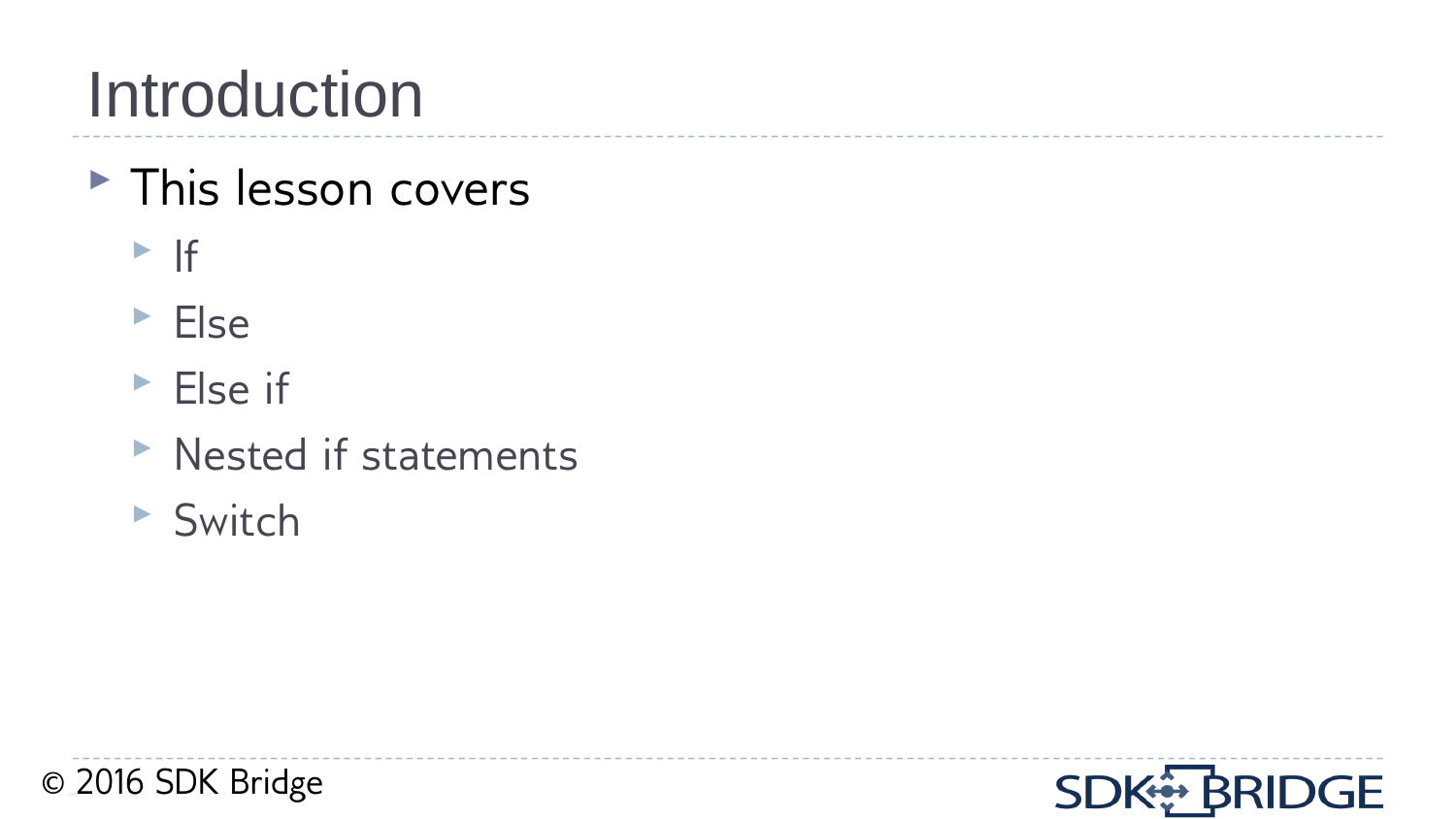

# Introduction
This lesson covers
If
Else
Else if
Nested if statements
Switch